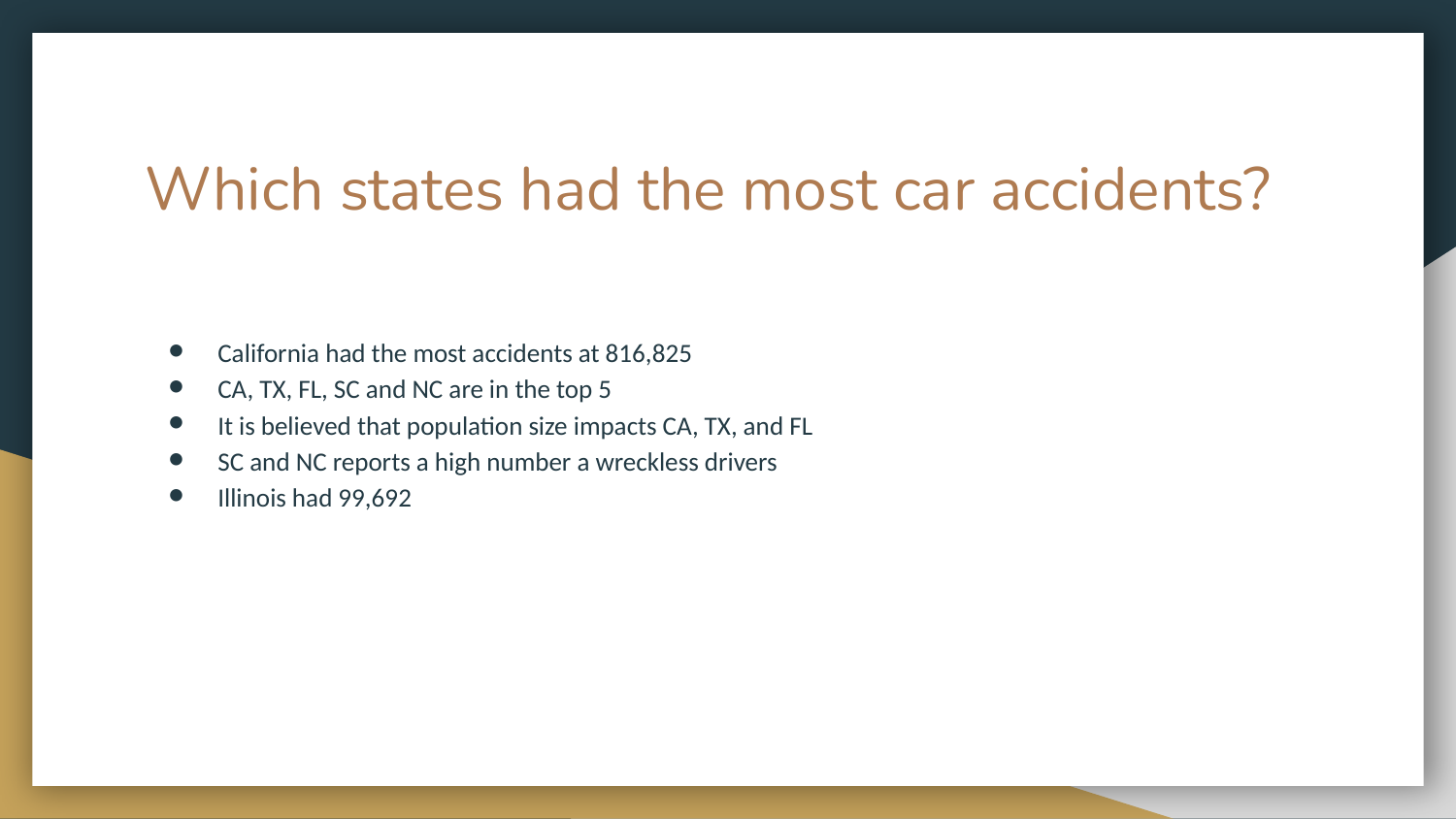

# Which states had the most car accidents?
California had the most accidents at 816,825
CA, TX, FL, SC and NC are in the top 5
It is believed that population size impacts CA, TX, and FL
SC and NC reports a high number a wreckless drivers
Illinois had 99,692